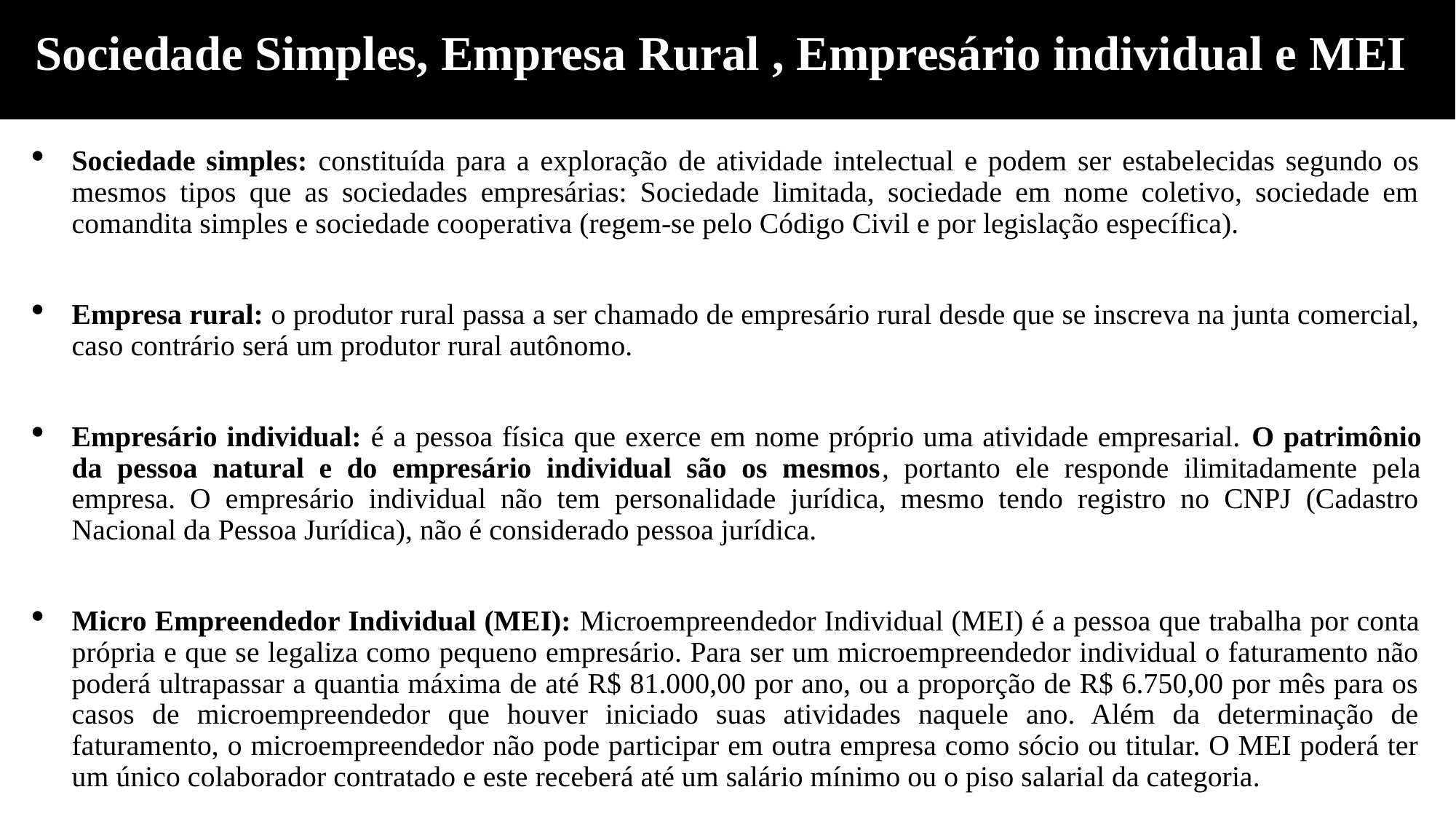

Sociedade Simples, Empresa Rural , Empresário individual e MEI
Sociedade simples: constituída para a exploração de atividade intelectual e podem ser estabelecidas segundo os mesmos tipos que as sociedades empresárias: Sociedade limitada, sociedade em nome coletivo, sociedade em comandita simples e sociedade cooperativa (regem-se pelo Código Civil e por legislação específica).

Empresa rural: o produtor rural passa a ser chamado de empresário rural desde que se inscreva na junta comercial, caso contrário será um produtor rural autônomo.

Empresário individual: é a pessoa física que exerce em nome próprio uma atividade empresarial. O patrimônio da pessoa natural e do empresário individual são os mesmos, portanto ele responde ilimitadamente pela empresa. O empresário individual não tem personalidade jurídica, mesmo tendo registro no CNPJ (Cadastro Nacional da Pessoa Jurídica), não é considerado pessoa jurídica.

Micro Empreendedor Individual (MEI): Microempreendedor Individual (MEI) é a pessoa que trabalha por conta própria e que se legaliza como pequeno empresário. Para ser um microempreendedor individual o faturamento não poderá ultrapassar a quantia máxima de até R$ 81.000,00 por ano, ou a proporção de R$ 6.750,00 por mês para os casos de microempreendedor que houver iniciado suas atividades naquele ano. Além da determinação de faturamento, o microempreendedor não pode participar em outra empresa como sócio ou titular. O MEI poderá ter um único colaborador contratado e este receberá até um salário mínimo ou o piso salarial da categoria.